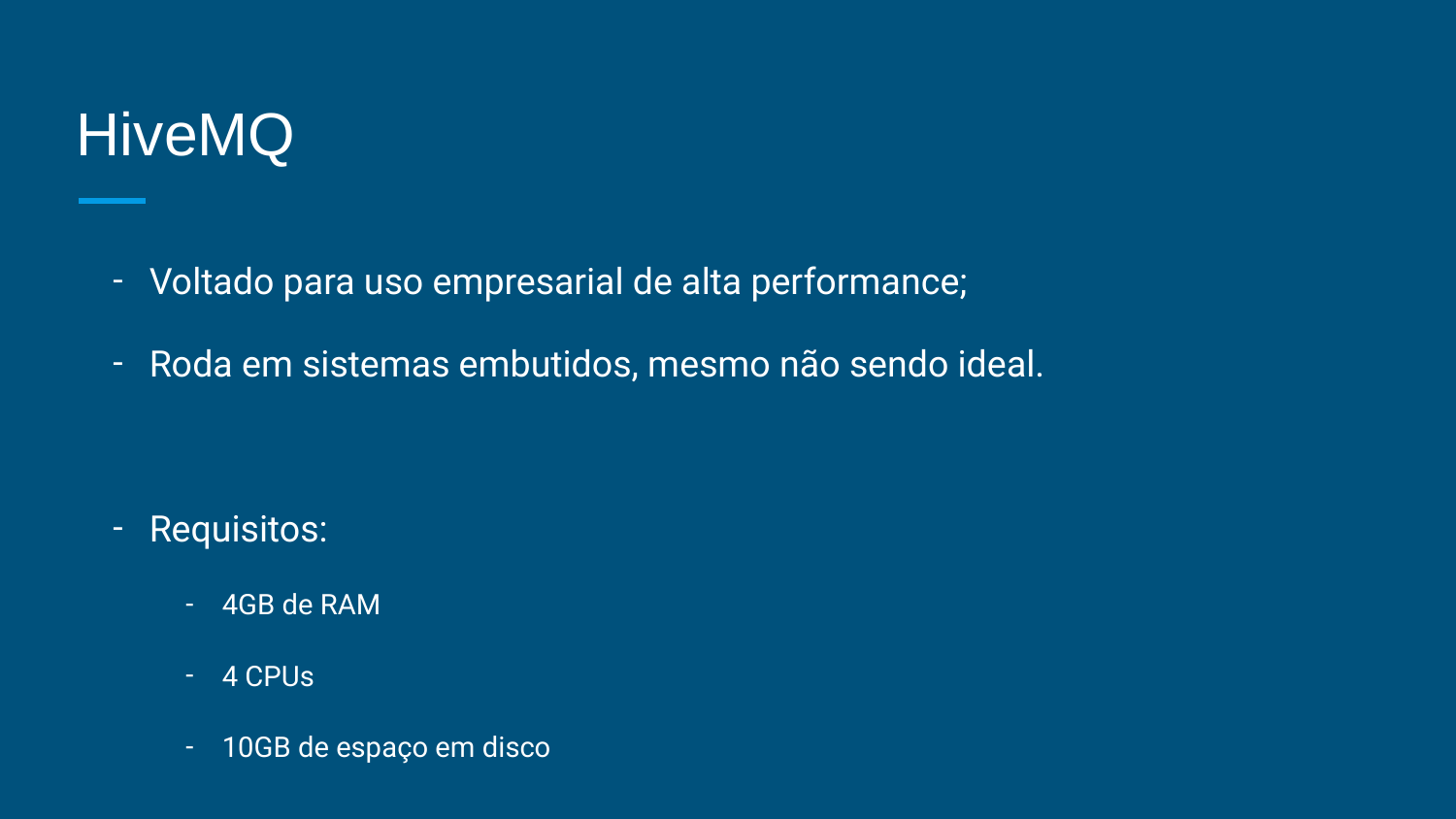

# HiveMQ
Voltado para uso empresarial de alta performance;
Roda em sistemas embutidos, mesmo não sendo ideal.

Requisitos:
4GB de RAM
4 CPUs
10GB de espaço em disco